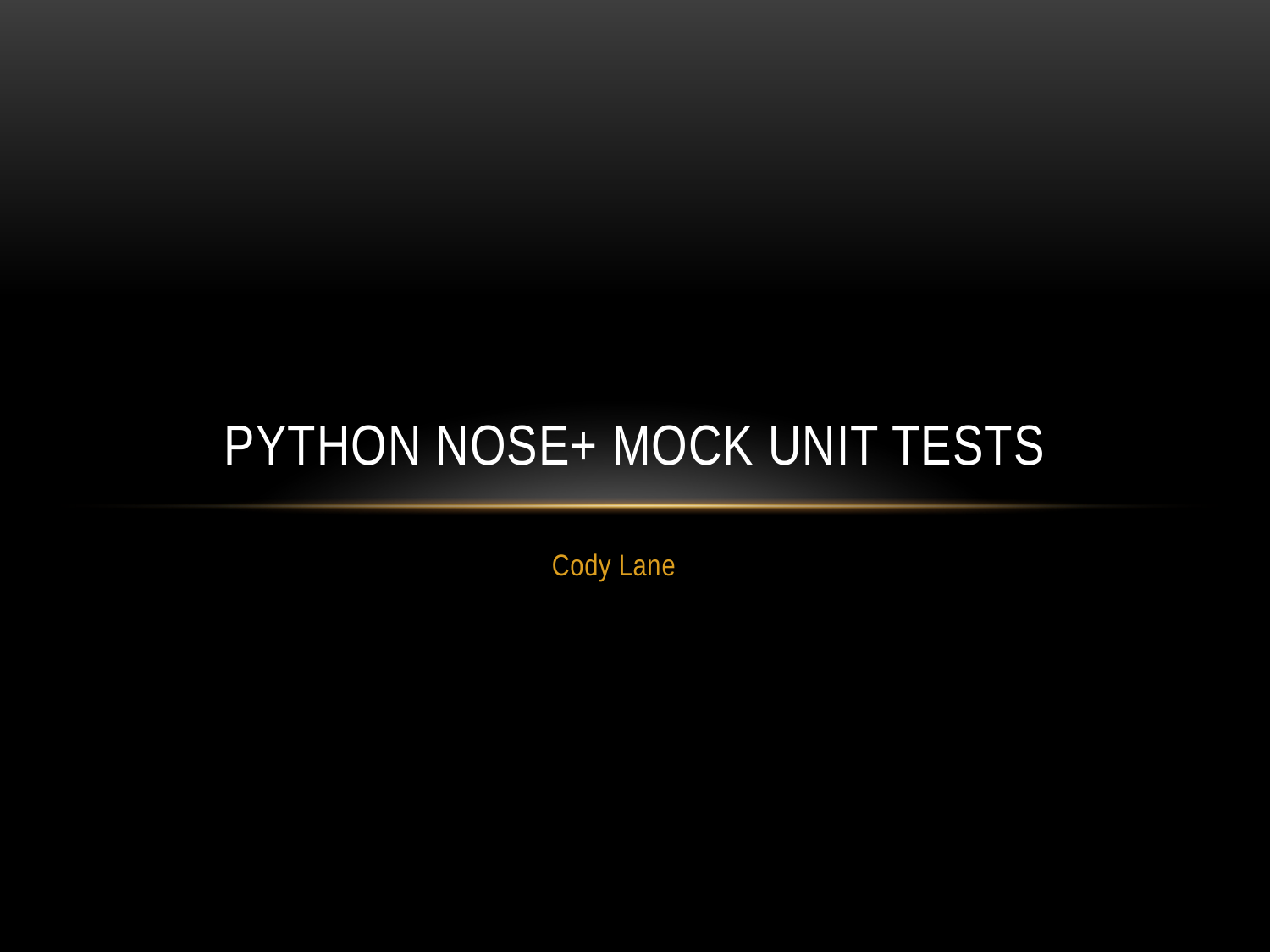

# Python Nose+ Mock Unit Tests
Cody Lane